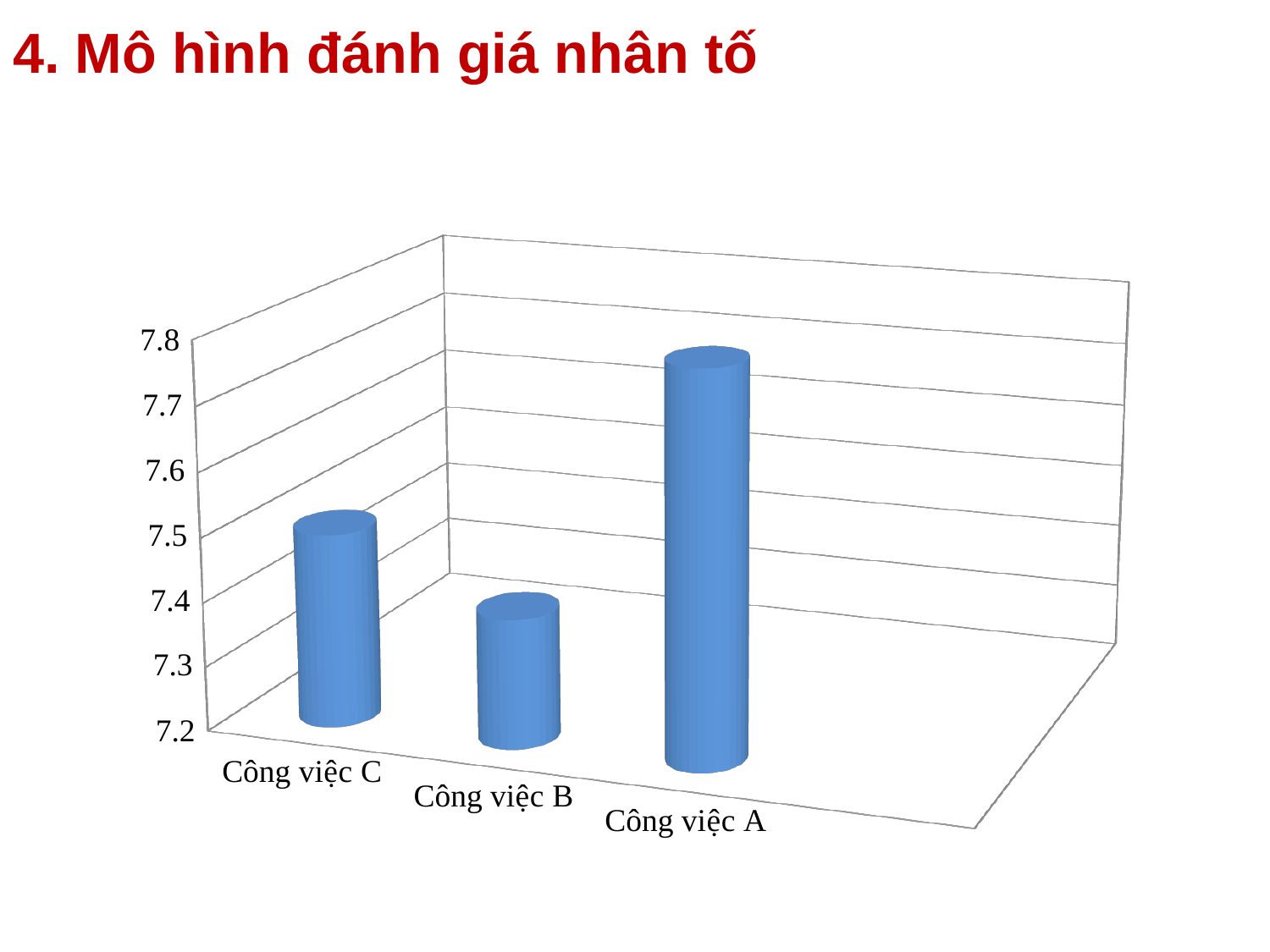

4. Mô hình đánh giá nhân tố
#

[unsupported chart]